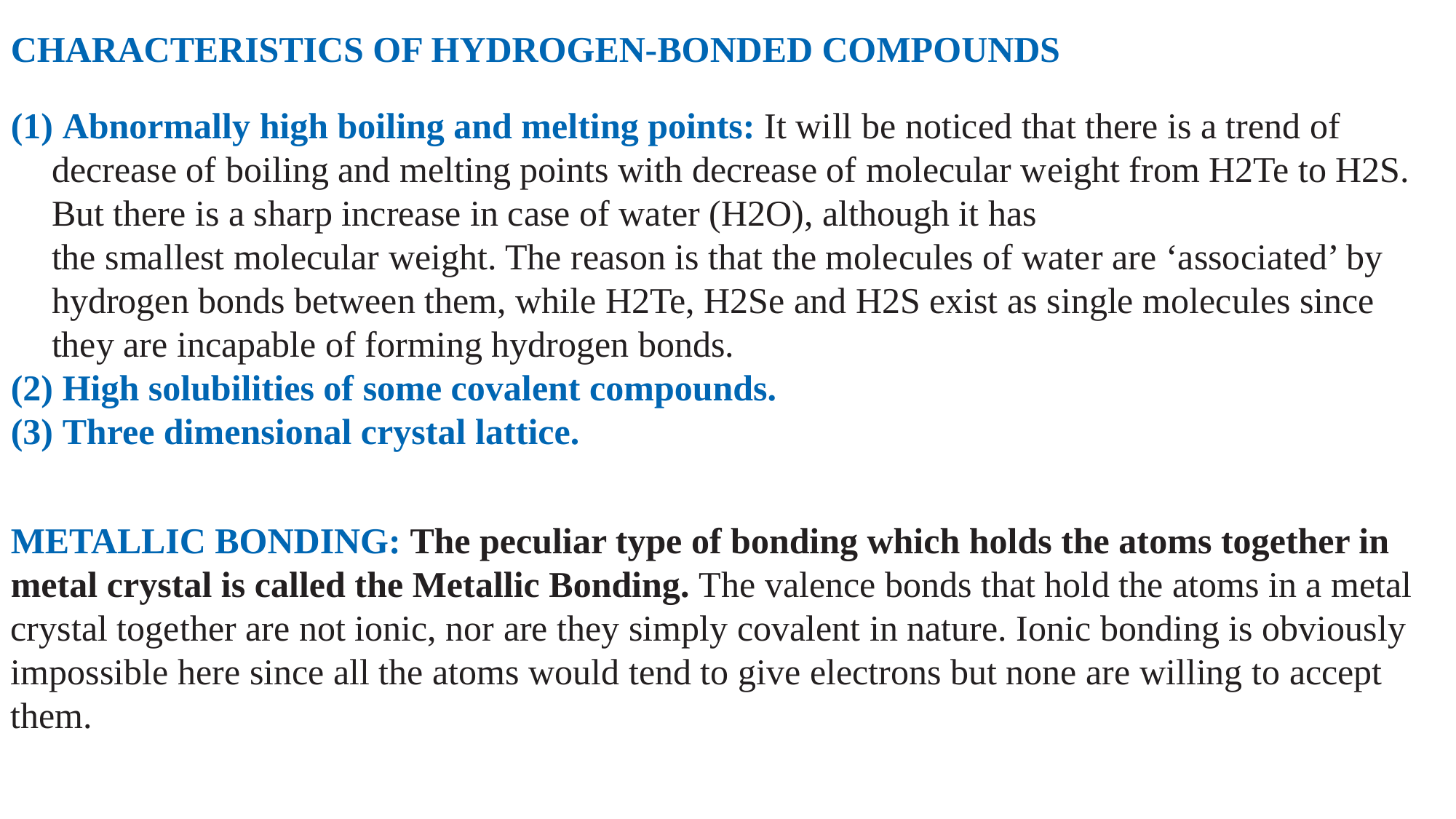

CHARACTERISTICS OF HYDROGEN-BONDED COMPOUNDS

 Abnormally high boiling and melting points: It will be noticed that there is a trend of decrease of boiling and melting points with decrease of molecular weight from H2Te to H2S. But there is a sharp increase in case of water (H2O), although it has
the smallest molecular weight. The reason is that the molecules of water are ‘associated’ by hydrogen bonds between them, while H2Te, H2Se and H2S exist as single molecules since they are incapable of forming hydrogen bonds.
 High solubilities of some covalent compounds.
 Three dimensional crystal lattice.

METALLIC BONDING: The peculiar type of bonding which holds the atoms together in metal crystal is called the Metallic Bonding. The valence bonds that hold the atoms in a metal crystal together are not ionic, nor are they simply covalent in nature. Ionic bonding is obviously impossible here since all the atoms would tend to give electrons but none are willing to accept them.